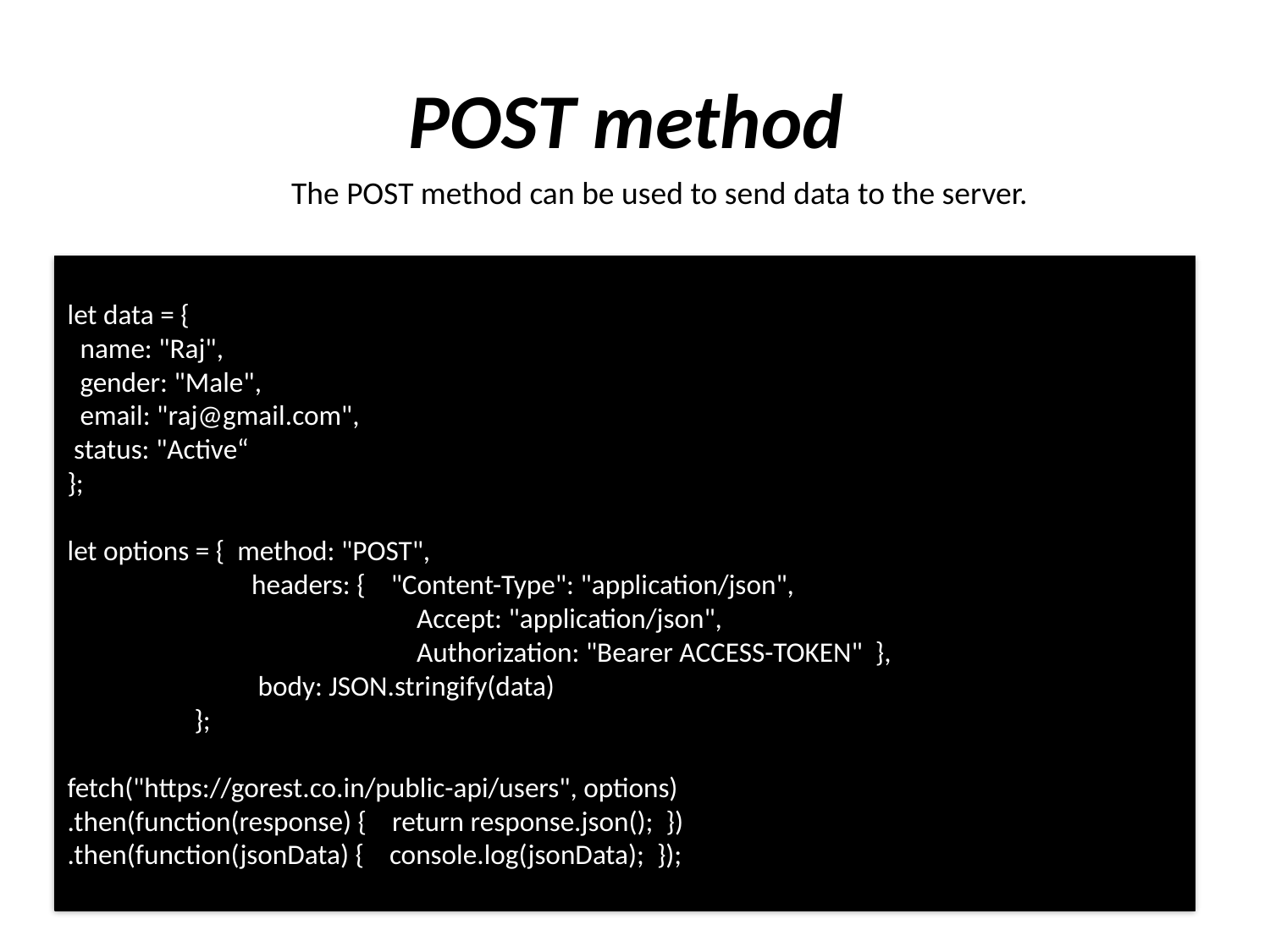

# POST method
The POST method can be used to send data to the server.

let data = {
  name: "Raj",
  gender: "Male",
  email: "raj@gmail.com",
 status: "Active“
};

let options = {  method: "POST",
	         headers: {    "Content-Type": "application/json",
		               Accept: "application/json",
		               Authorization: "Bearer ACCESS-TOKEN"  },
	          body: JSON.stringify(data)
	};

fetch("https://gorest.co.in/public-api/users", options)
.then(function(response) {    return response.json();  })
.then(function(jsonData) {    console.log(jsonData);  });